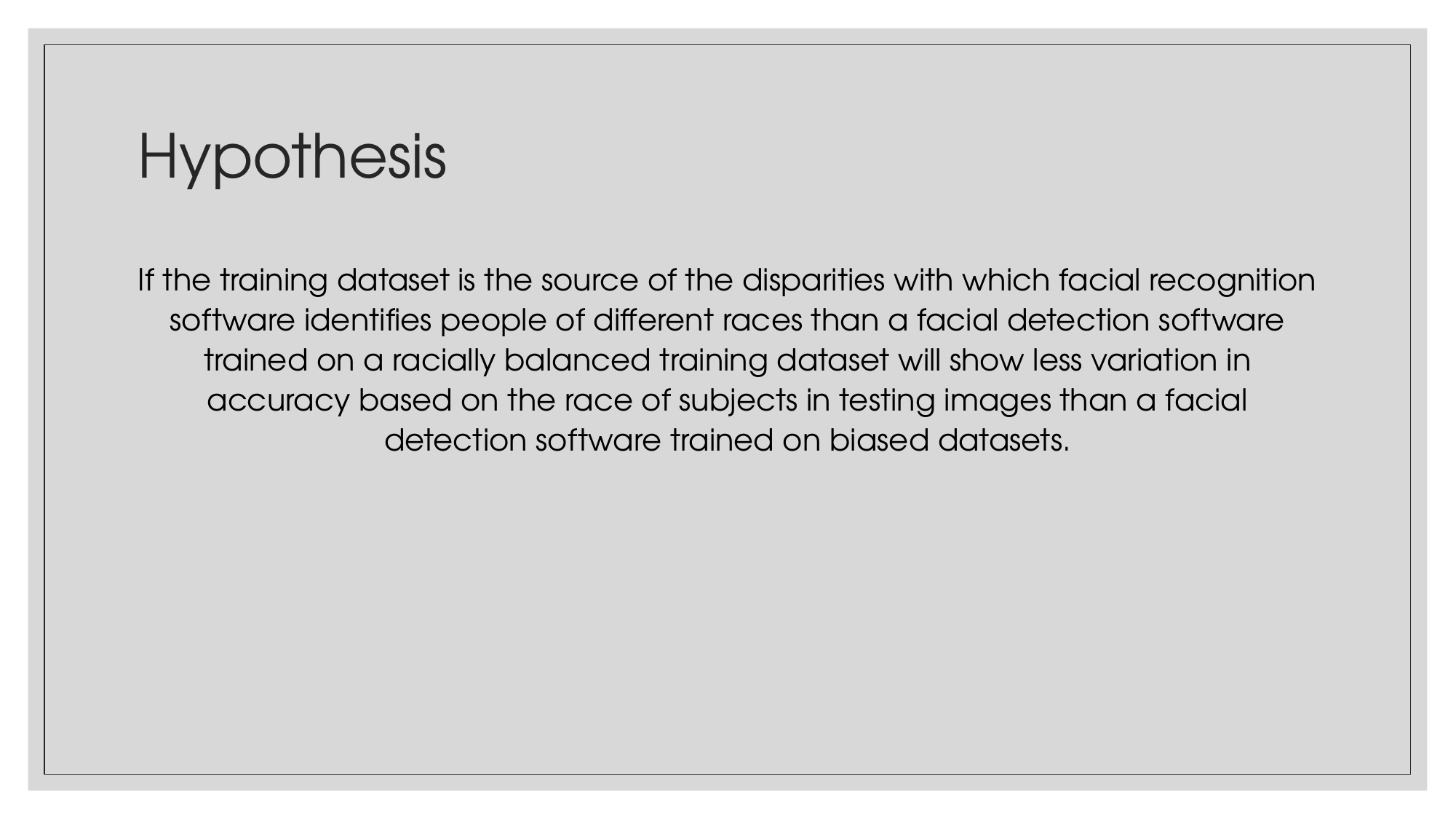

# Hypothesis
If the training dataset is the source of the disparities with which facial recognition software identifies people of different races than a facial detection software trained on a racially balanced training dataset will show less variation in accuracy based on the race of subjects in testing images than a facial detection software trained on biased datasets.